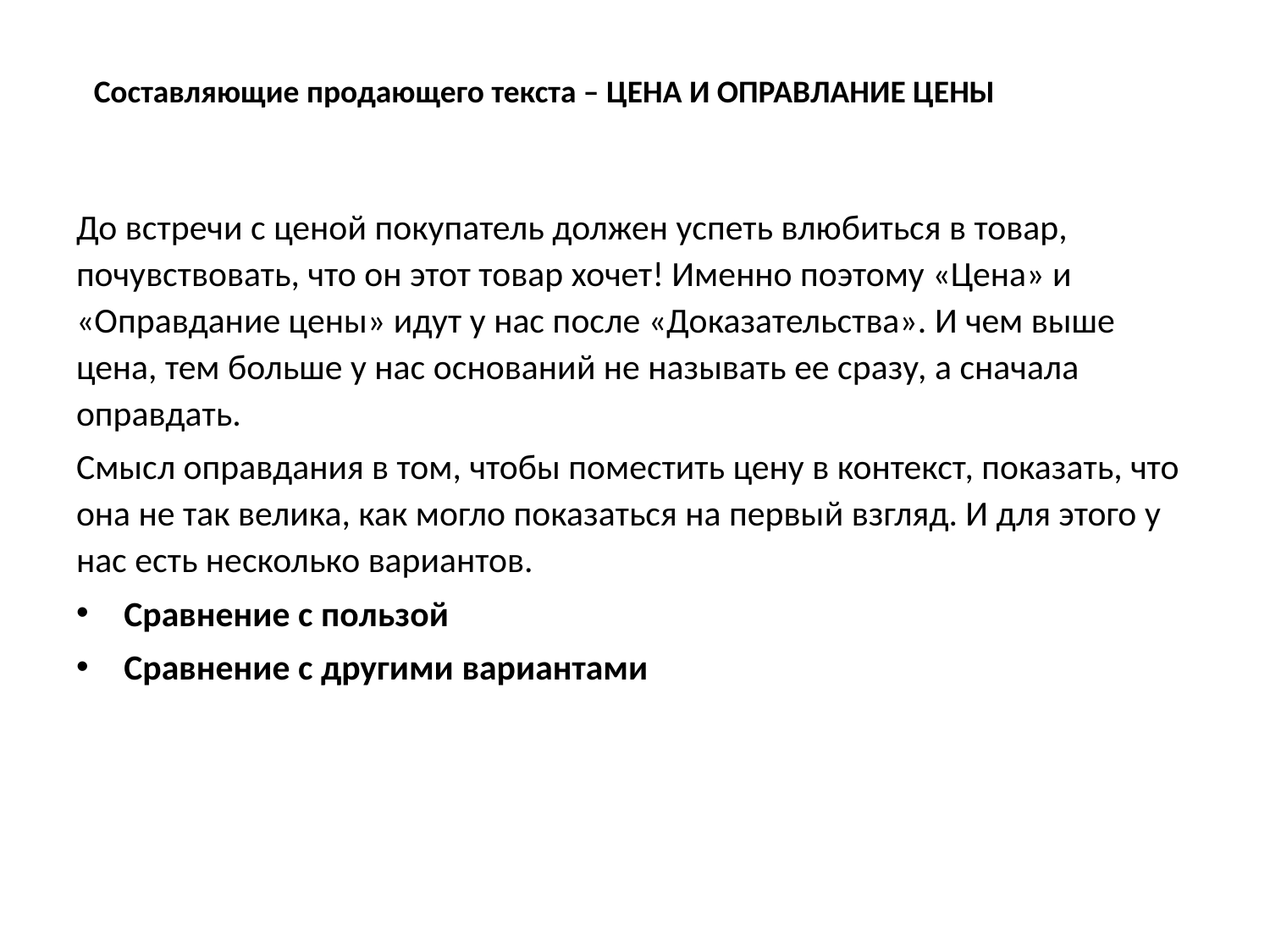

Составляющие продающего текста – ЦЕНА И ОПРАВЛАНИЕ ЦЕНЫ
До встречи с ценой покупатель должен успеть влюбиться в товар, почувствовать, что он этот товар хочет! Именно поэтому «Цена» и «Оправдание цены» идут у нас после «Доказательства». И чем выше цена, тем больше у нас оснований не называть ее сразу, а сначала оправдать.
Смысл оправдания в том, чтобы поместить цену в контекст, показать, что она не так велика, как могло показаться на первый взгляд. И для этого у нас есть несколько вариантов.
Сравнение с пользой
Сравнение с другими вариантами